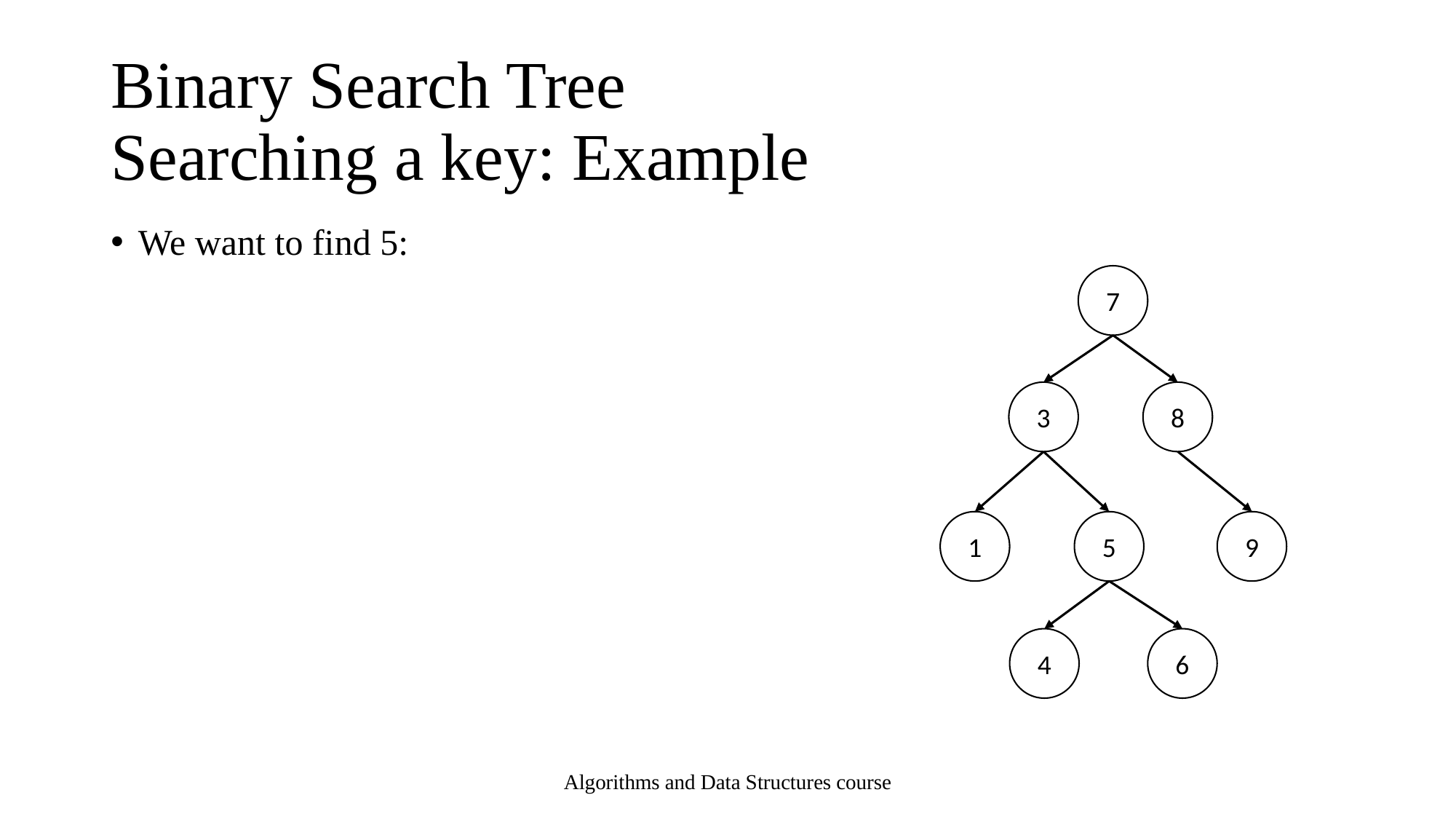

# Binary Search Tree Searching a key: Example
We want to find 5:
7
3
8
1
9
5
4
6
Algorithms and Data Structures course